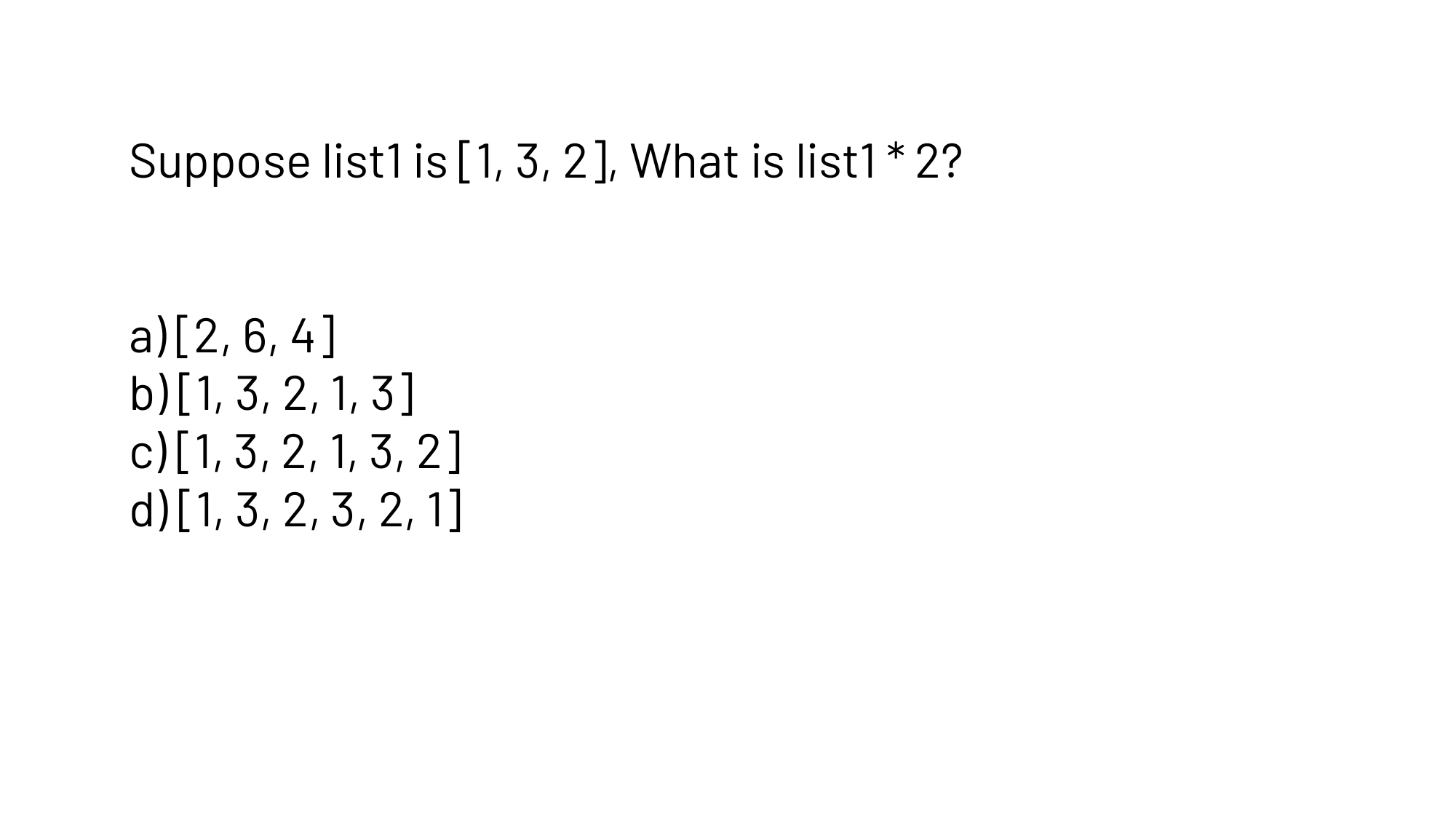

Suppose list1 is [1, 3, 2], What is list1 * 2?

a) [2, 6, 4]
b) [1, 3, 2, 1, 3]
c) [1, 3, 2, 1, 3, 2]
d) [1, 3, 2, 3, 2, 1]